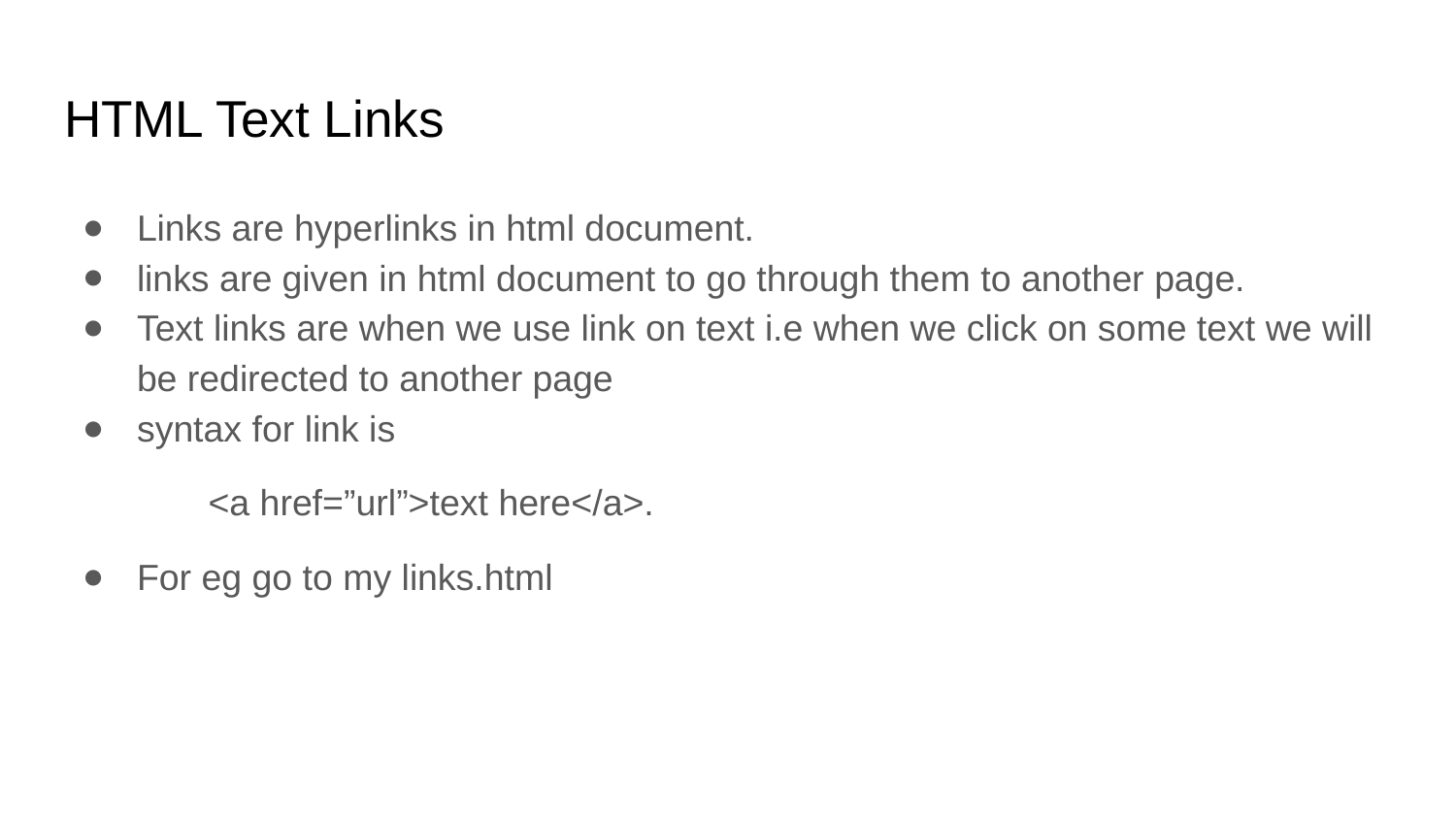

# HTML Text Links
Links are hyperlinks in html document.
links are given in html document to go through them to another page.
Text links are when we use link on text i.e when we click on some text we will be redirected to another page
syntax for link is
       <a href=”url”>text here</a>.
For eg go to my links.html